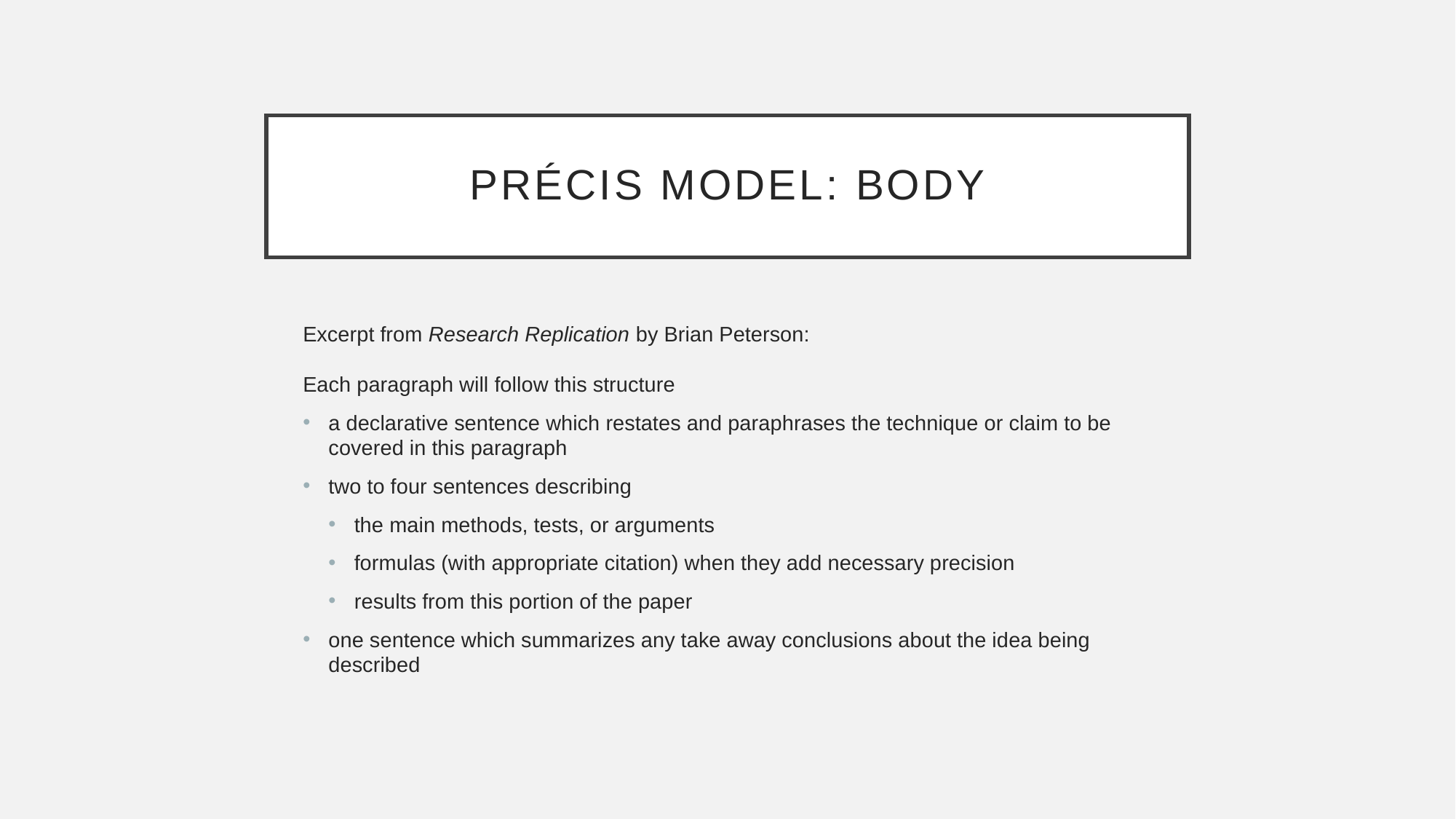

# précis model: Body
Excerpt from Research Replication by Brian Peterson:
Each paragraph will follow this structure
a declarative sentence which restates and paraphrases the technique or claim to be covered in this paragraph
two to four sentences describing
the main methods, tests, or arguments
formulas (with appropriate citation) when they add necessary precision
results from this portion of the paper
one sentence which summarizes any take away conclusions about the idea being described